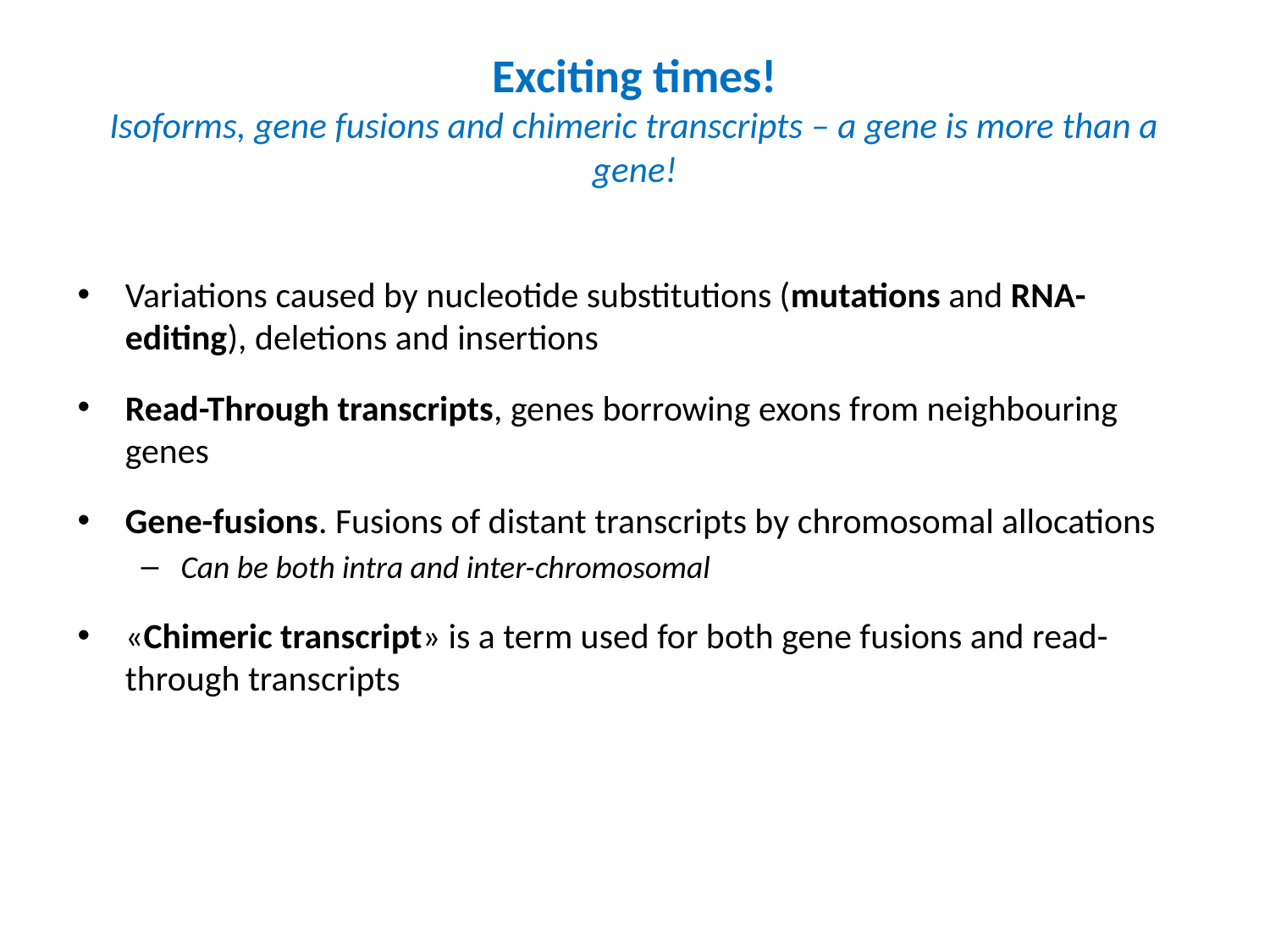

# Exciting times! Isoforms, gene fusions and chimeric transcripts – a gene is more than a gene!
Variations caused by nucleotide substitutions (mutations and RNA-editing), deletions and insertions
Read-Through transcripts, genes borrowing exons from neighbouring genes
Gene-fusions. Fusions of distant transcripts by chromosomal allocations
Can be both intra and inter-chromosomal
«Chimeric transcript» is a term used for both gene fusions and read-through transcripts